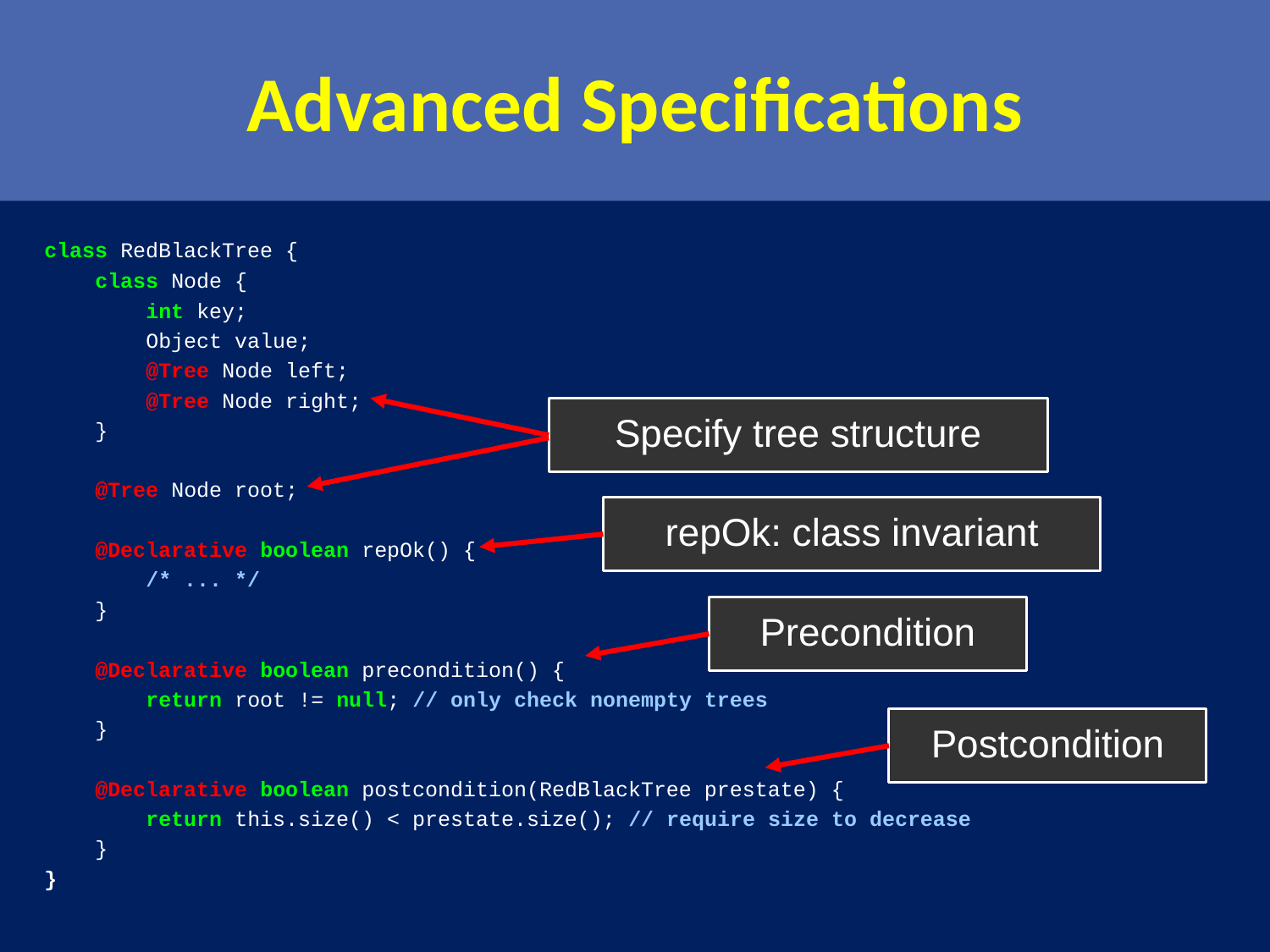

# Advanced Specifications
class RedBlackTree {
    class Node {
        int key;
        Object value;
        @Tree Node left;
        @Tree Node right;
    }

    @Tree Node root;

    @Declarative boolean repOk() {
        /* ... */
    }

    @Declarative boolean precondition() {
        return root != null; // only check nonempty trees
    }

    @Declarative boolean postcondition(RedBlackTree prestate) {
        return this.size() < prestate.size(); // require size to decrease
    }
}
Specify tree structure
repOk: class invariant
Precondition
Postcondition